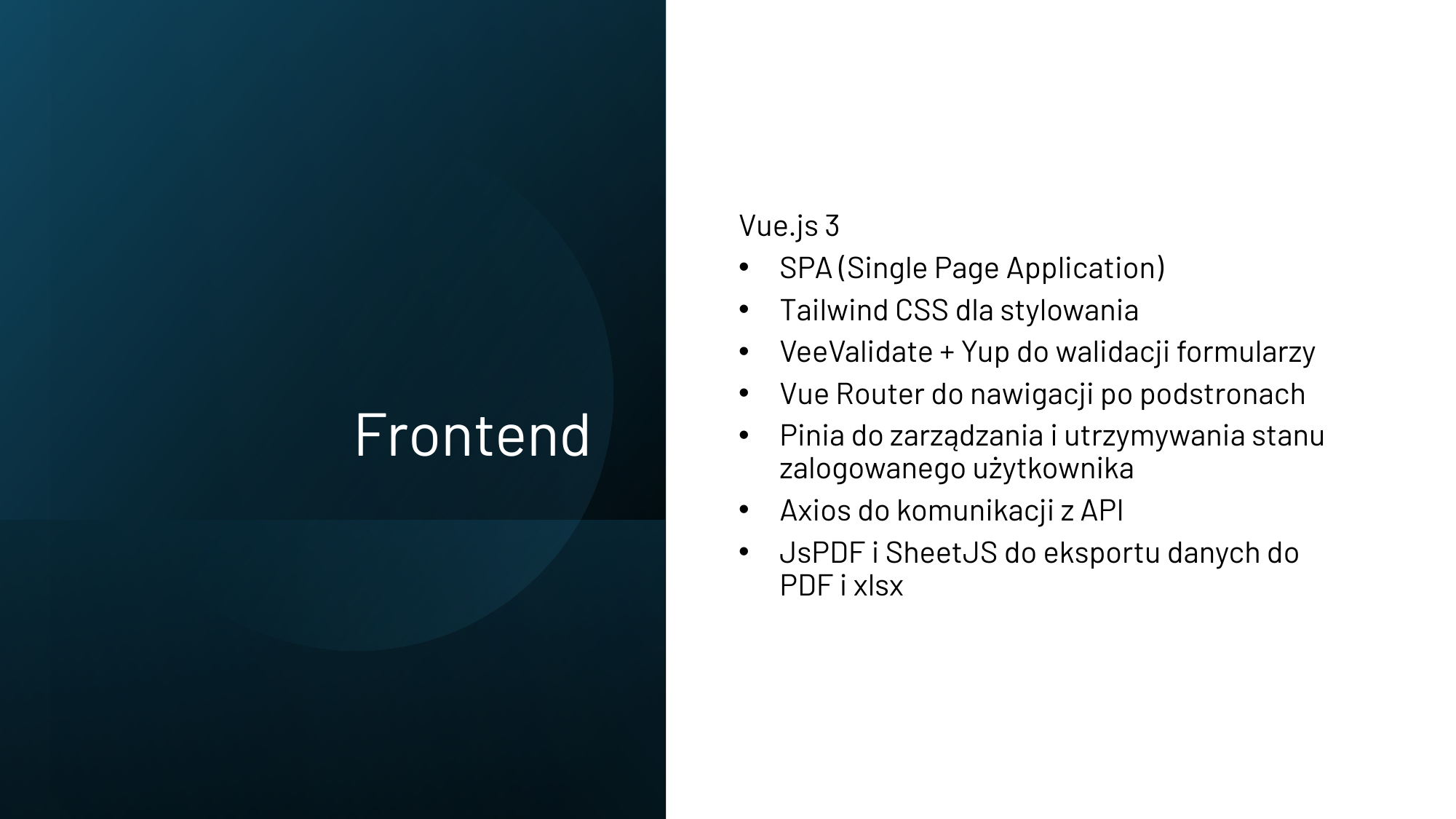

# Frontend
Vue.js 3
SPA (Single Page Application)
Tailwind CSS dla stylowania
VeeValidate + Yup do walidacji formularzy
Vue Router do nawigacji po podstronach
Pinia do zarządzania i utrzymywania stanu zalogowanego użytkownika
Axios do komunikacji z API
JsPDF i SheetJS do eksportu danych do PDF i xlsx